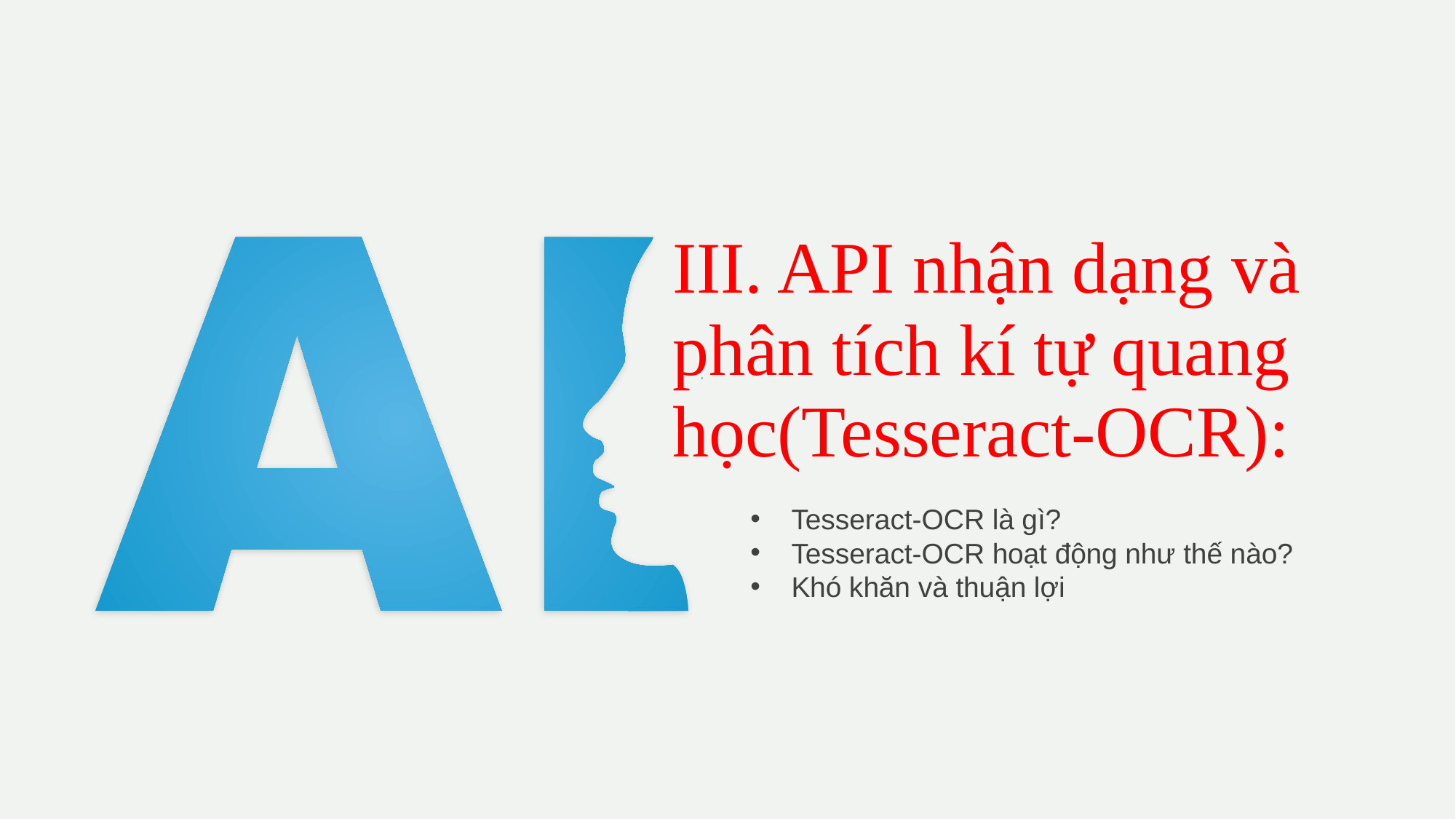

III. API nhận dạng và phân tích kí tự quang học(Tesseract-OCR):

Tesseract-OCR là gì?
Tesseract-OCR hoạt động như thế nào?
Khó khăn và thuận lợi